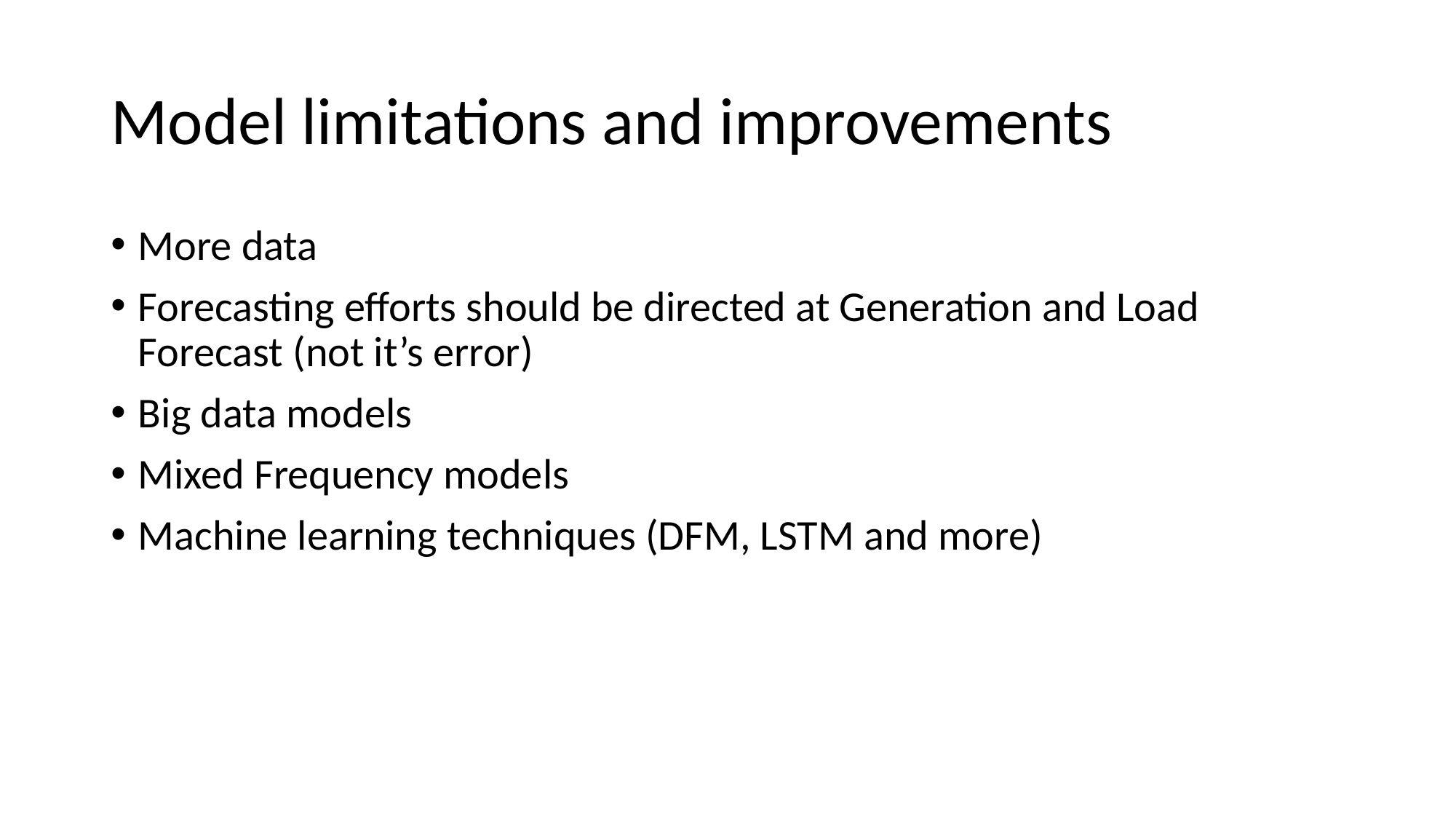

# Model limitations and improvements
More data
Forecasting efforts should be directed at Generation and Load Forecast (not it’s error)
Big data models
Mixed Frequency models
Machine learning techniques (DFM, LSTM and more)